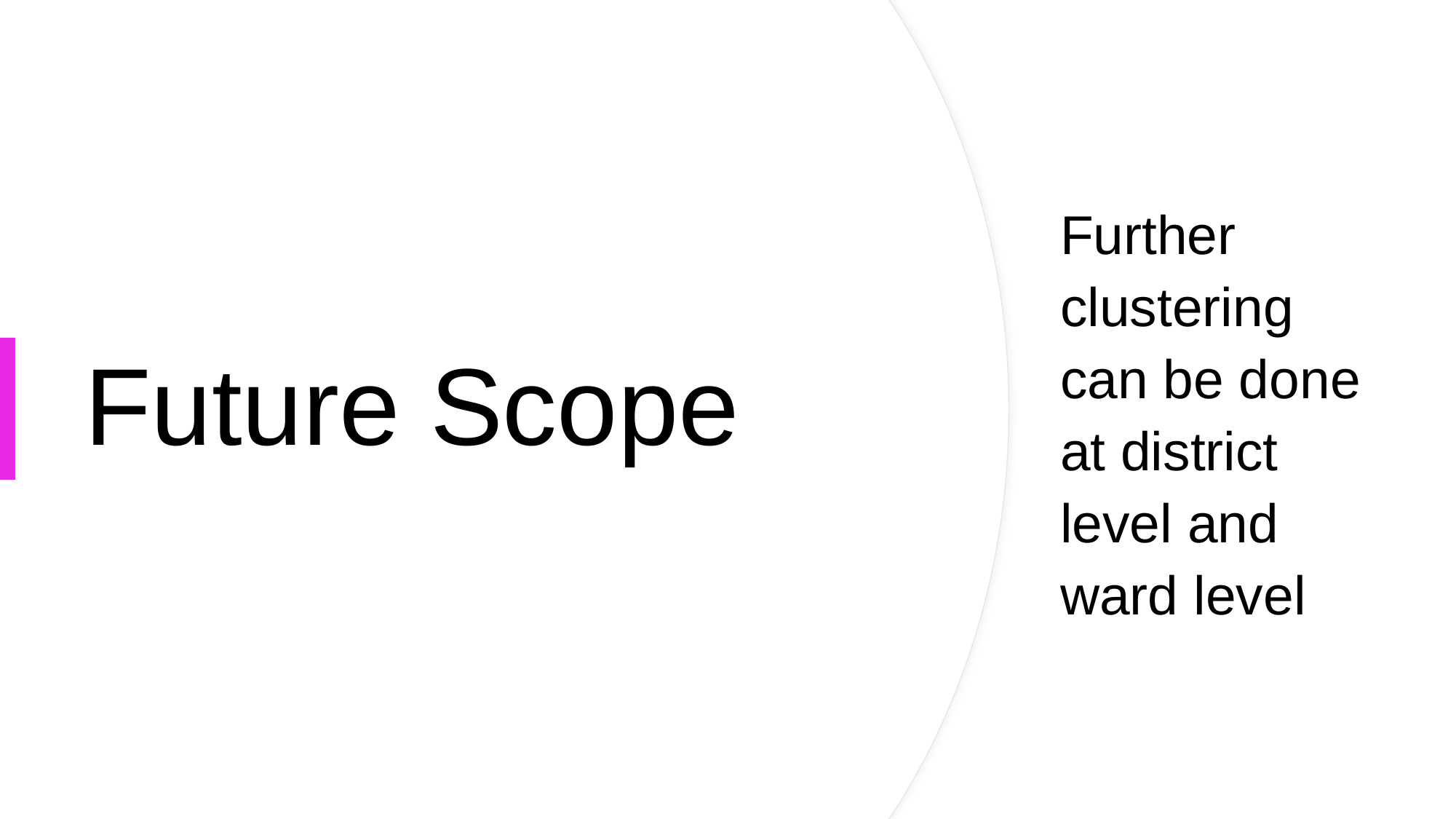

# Future Scope
Further clustering can be done at district level and ward level